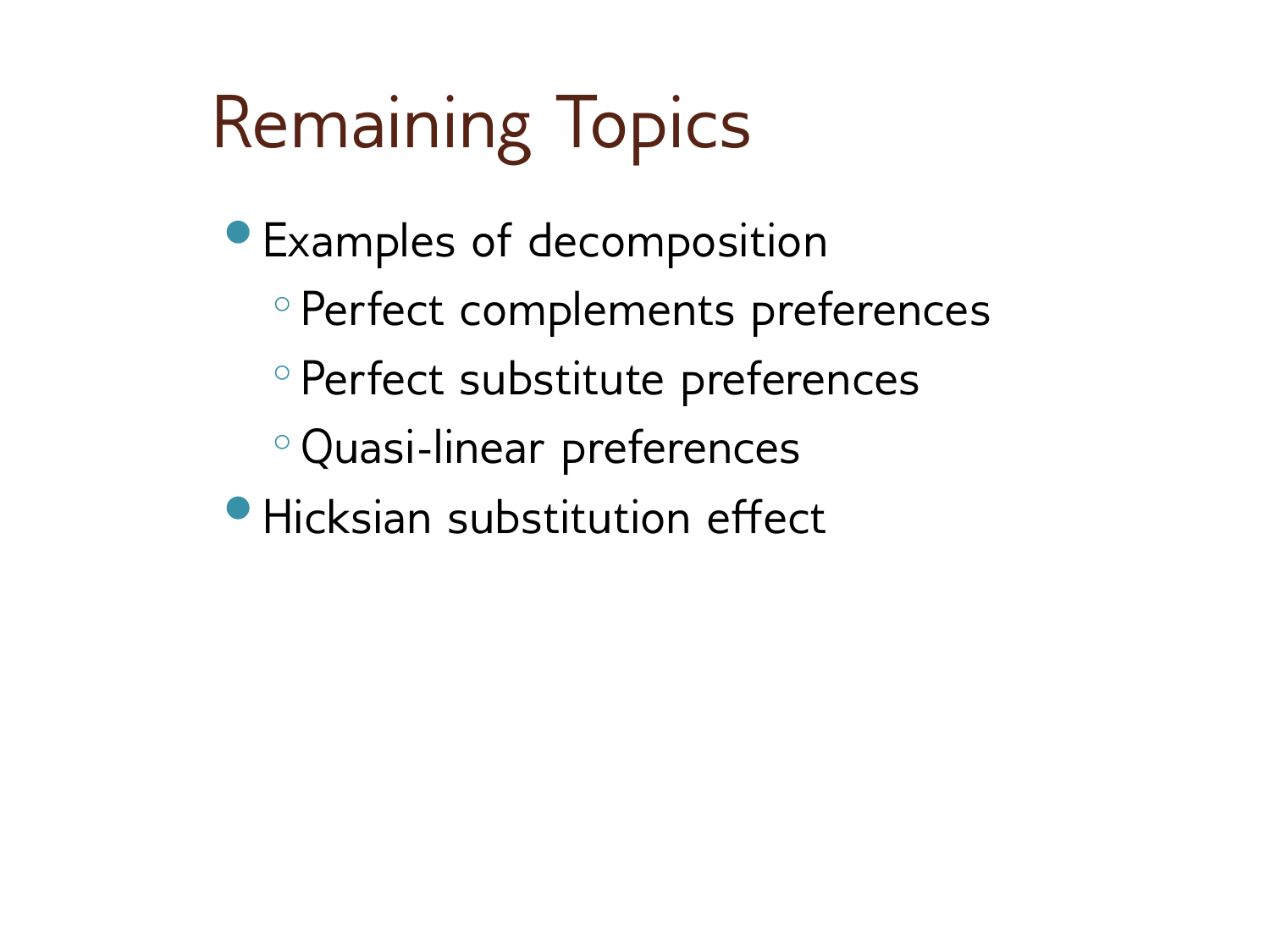

# Remaining Topics
Examples of decomposition
Perfect complements preferences
Perfect substitute preferences
Quasi-linear preferences
Hicksian substitution effect